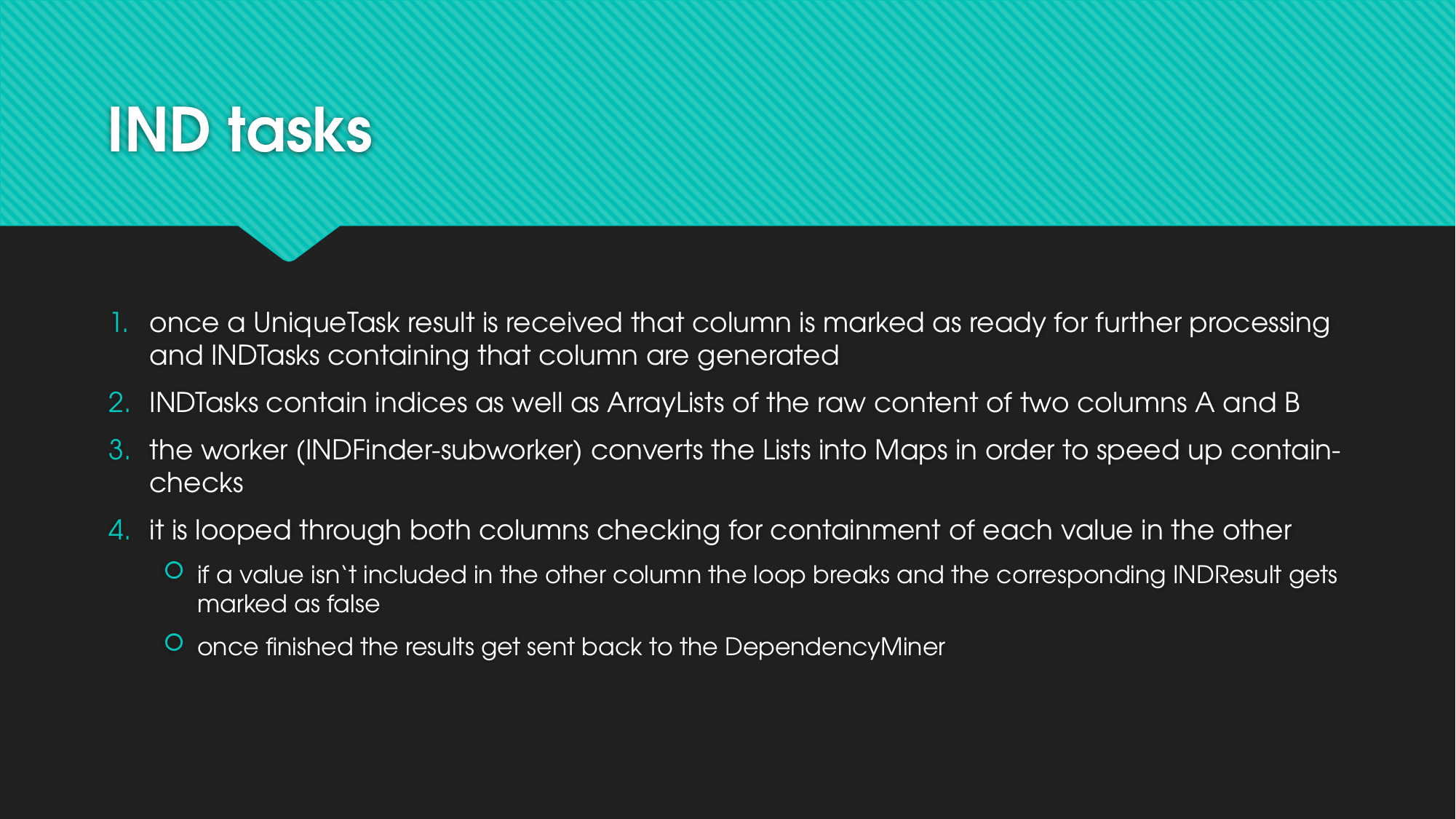

# IND tasks
once a UniqueTask result is received that column is marked as ready for further processing and INDTasks containing that column are generated
INDTasks contain indices as well as ArrayLists of the raw content of two columns A and B
the worker (INDFinder-subworker) converts the Lists into Maps in order to speed up contain-checks
it is looped through both columns checking for containment of each value in the other
if a value isn‘t included in the other column the loop breaks and the corresponding INDResult gets marked as false
once finished the results get sent back to the DependencyMiner